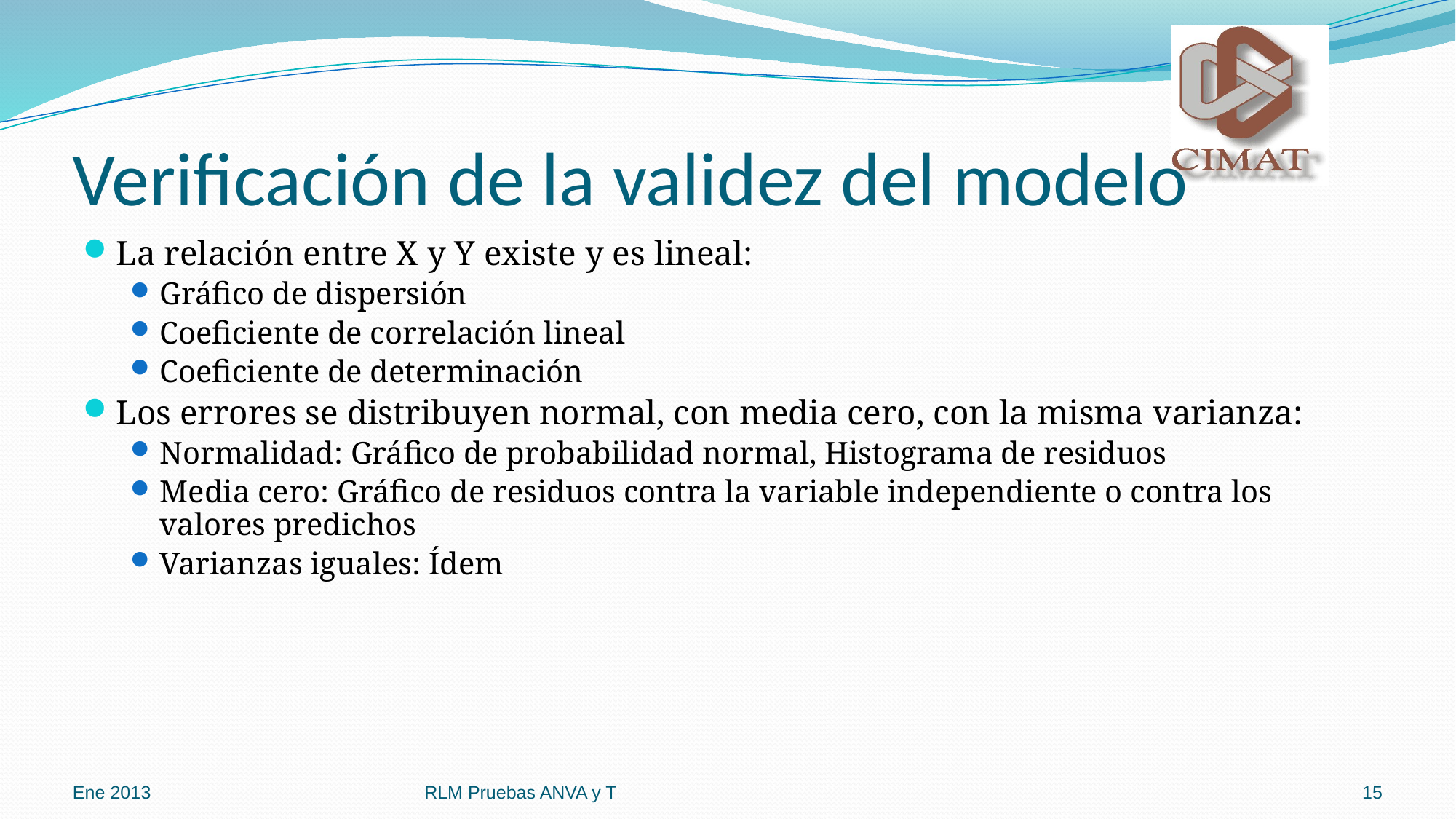

# Verificación de la validez del modelo
La relación entre X y Y existe y es lineal:
Gráfico de dispersión
Coeficiente de correlación lineal
Coeficiente de determinación
Los errores se distribuyen normal, con media cero, con la misma varianza:
Normalidad: Gráfico de probabilidad normal, Histograma de residuos
Media cero: Gráfico de residuos contra la variable independiente o contra los valores predichos
Varianzas iguales: Ídem
Ene 2013
RLM Pruebas ANVA y T
15